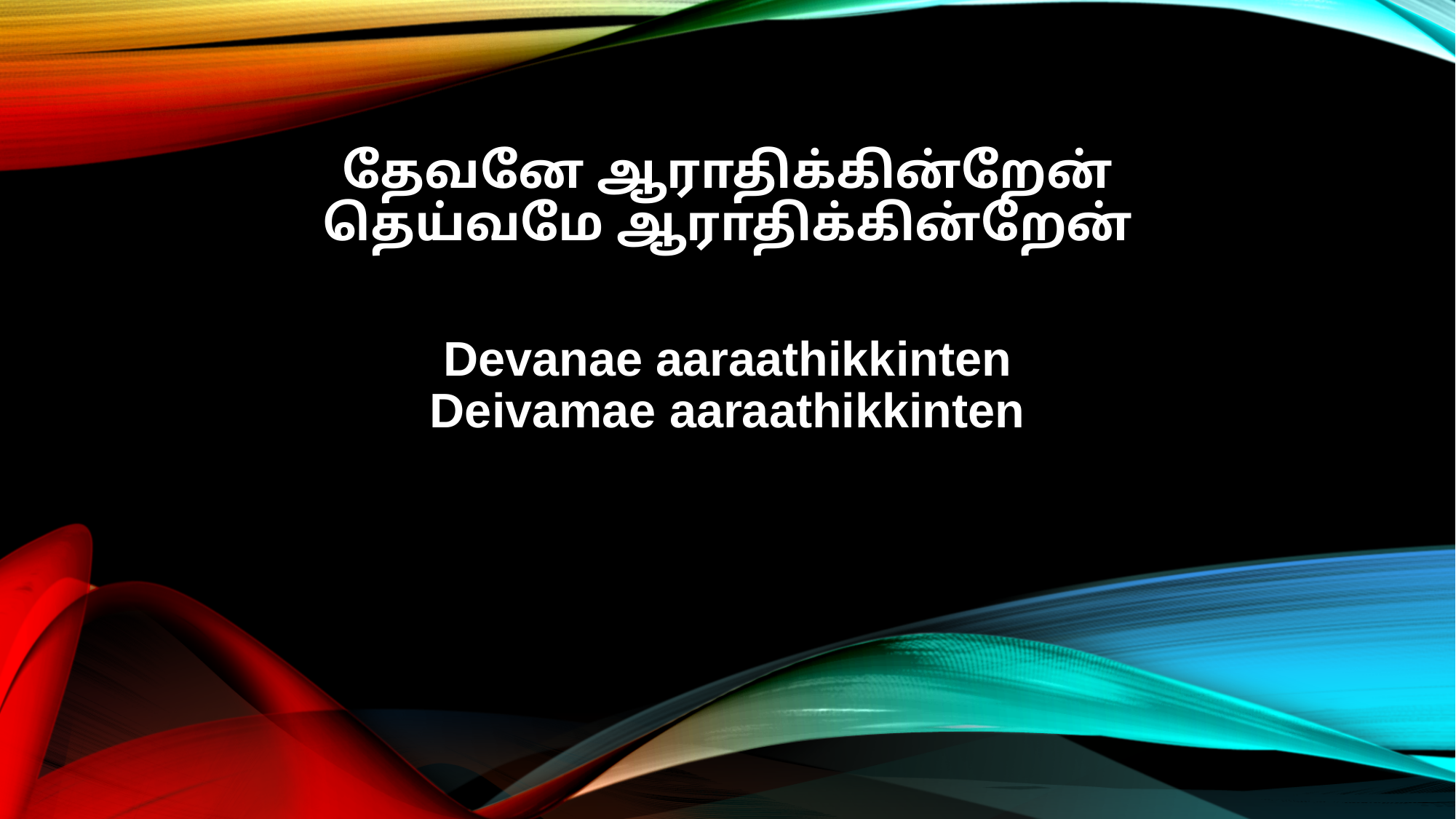

தேவனே ஆராதிக்கின்றேன்
தெய்வமே ஆராதிக்கின்றேன்

Devanae aaraathikkinten
Deivamae aaraathikkinten